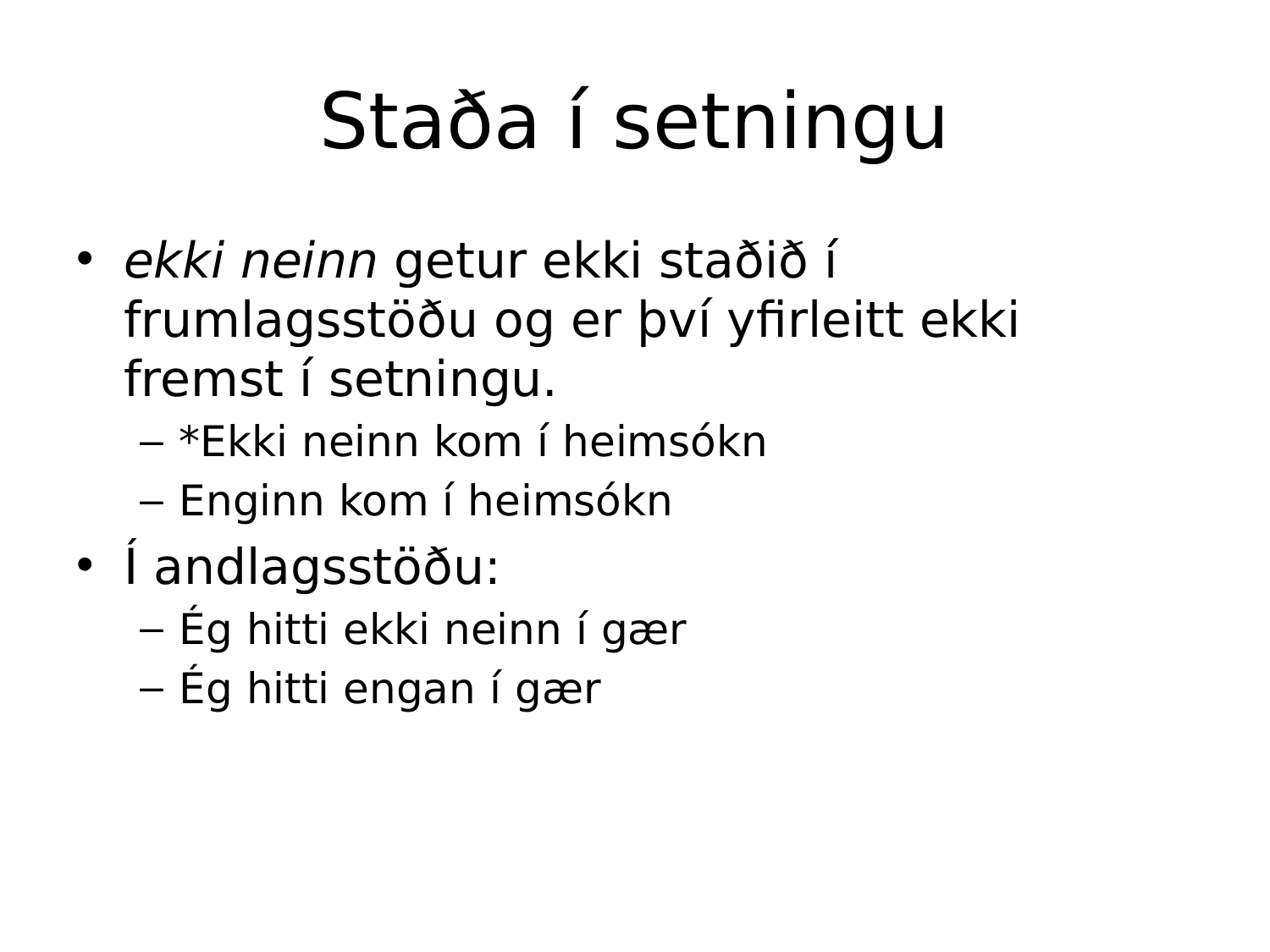

# Staða í setningu
ekki neinn getur ekki staðið í frumlagsstöðu og er því yfirleitt ekki fremst í setningu.
*Ekki neinn kom í heimsókn
Enginn kom í heimsókn
Í andlagsstöðu:
Ég hitti ekki neinn í gær
Ég hitti engan í gær